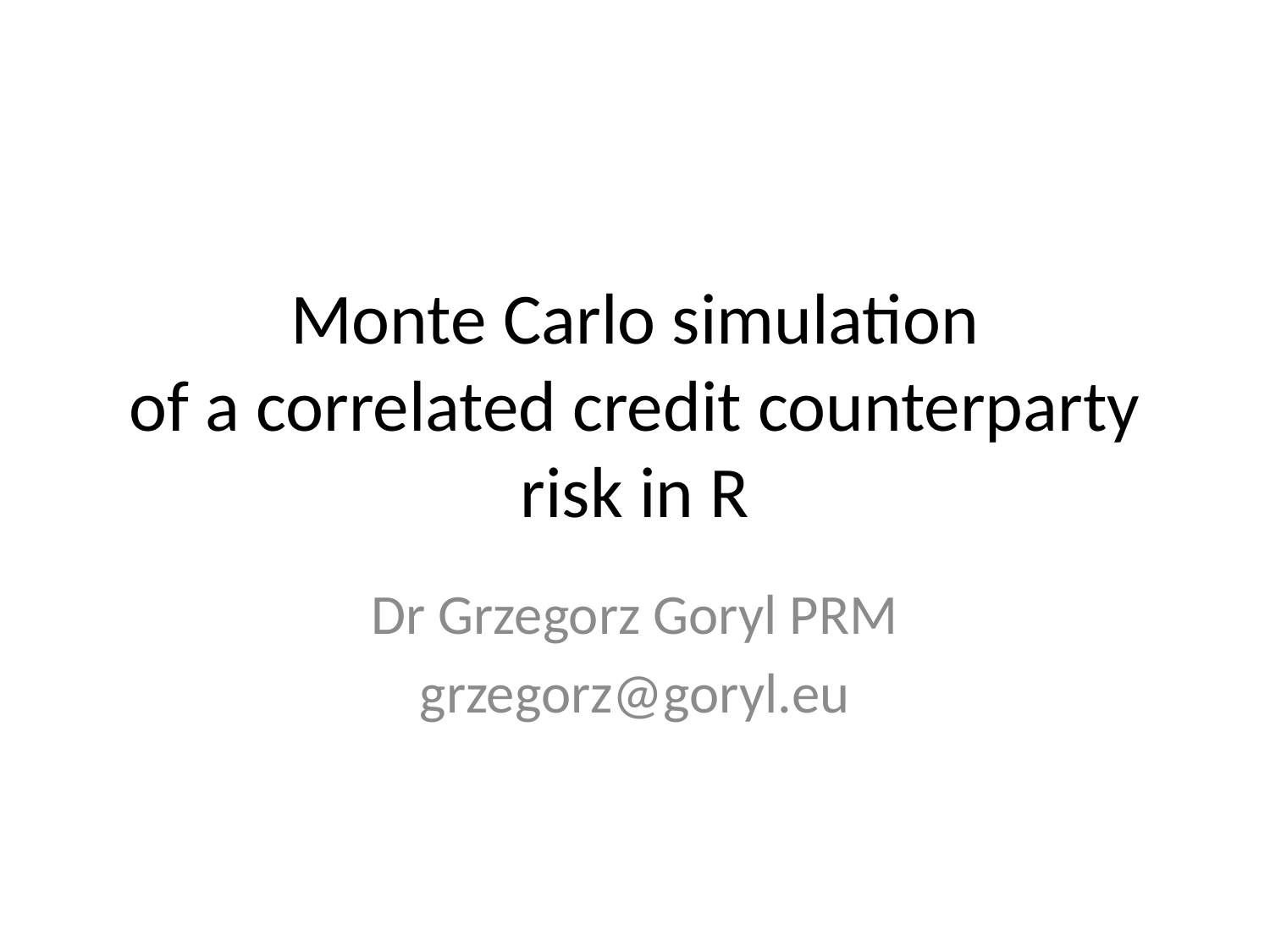

# Monte Carlo simulation of a correlated credit counterparty risk in R
Dr Grzegorz Goryl PRM
grzegorz@goryl.eu